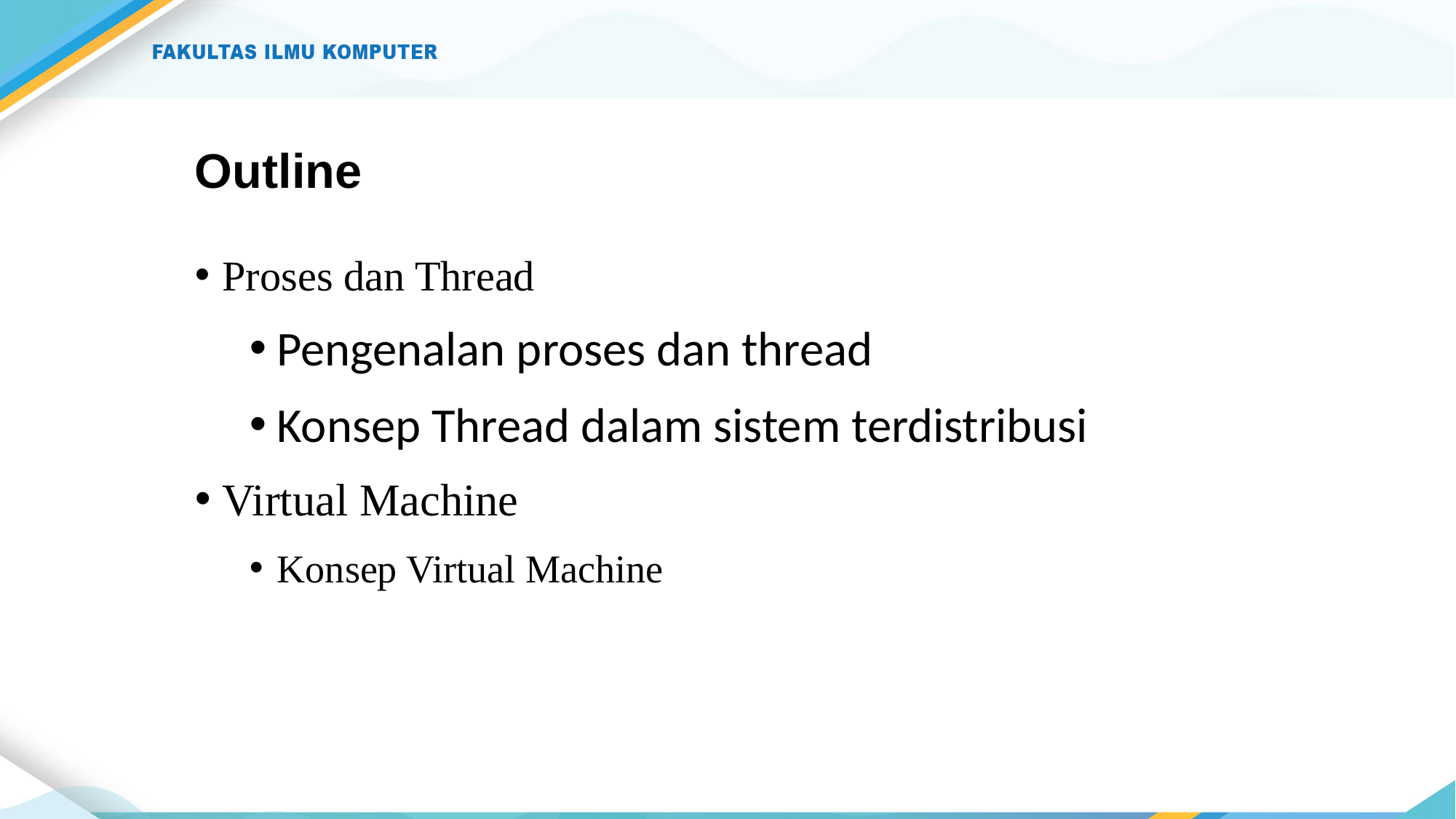

# Outline
Proses dan Thread
Pengenalan proses dan thread
Konsep Thread dalam sistem terdistribusi
Virtual Machine
Konsep Virtual Machine